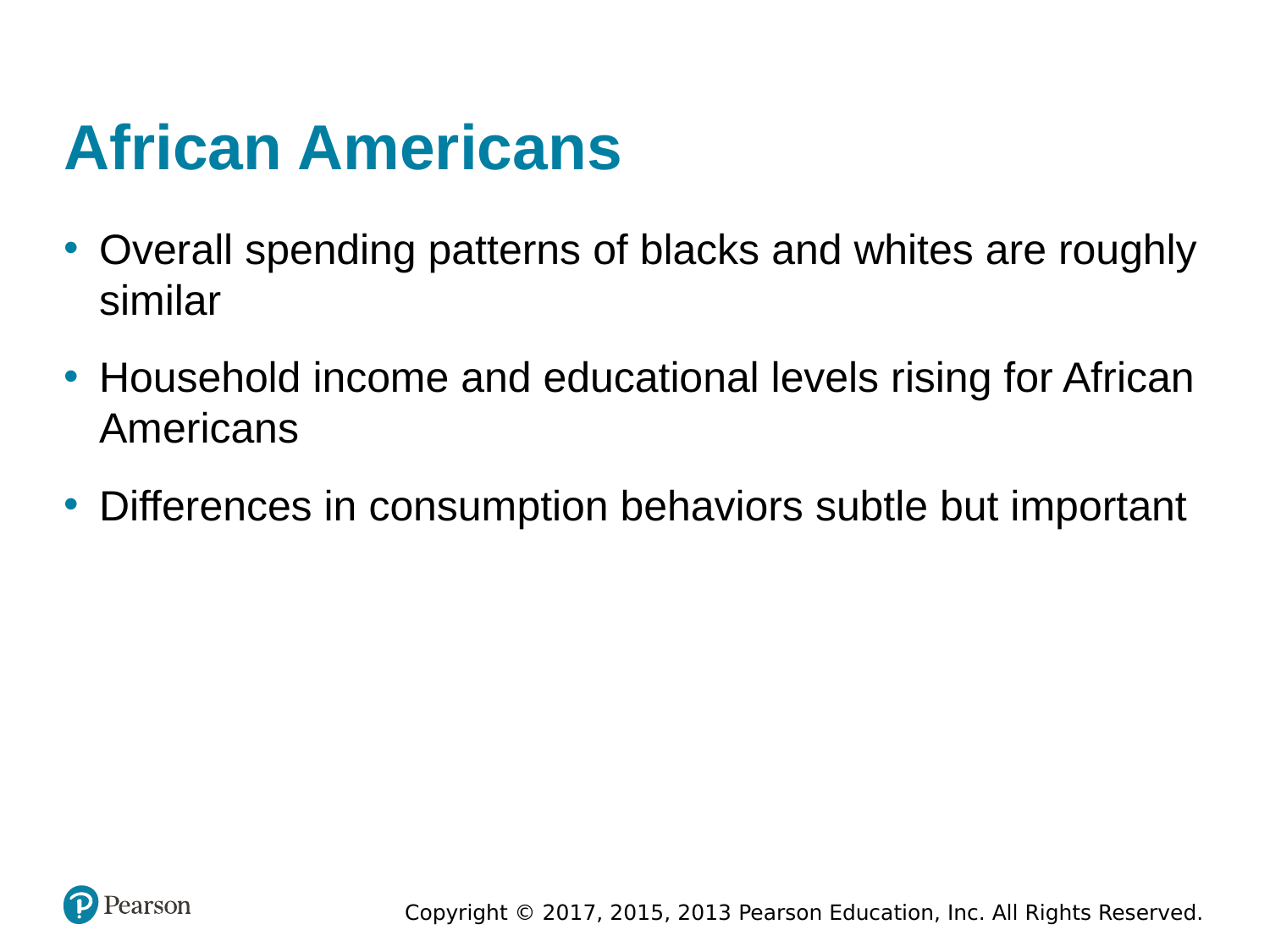

African Americans
Overall spending patterns of blacks and whites are roughly similar
Household income and educational levels rising for African Americans
Differences in consumption behaviors subtle but important